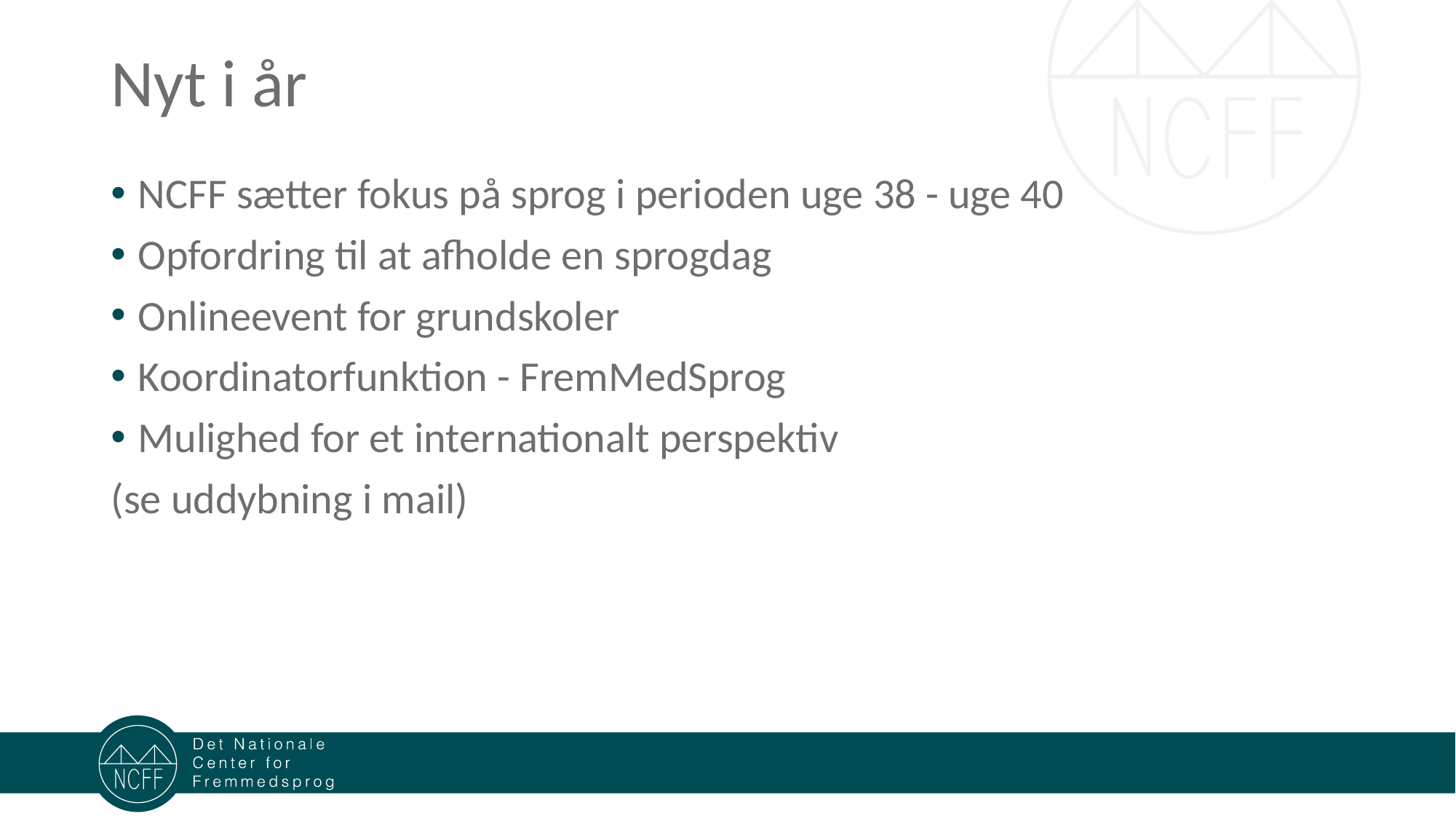

# Nyt i år
NCFF sætter fokus på sprog i perioden uge 38 - uge 40
Opfordring til at afholde en sprogdag
Onlineevent for grundskoler
Koordinatorfunktion - FremMedSprog
Mulighed for et internationalt perspektiv
(se uddybning i mail)